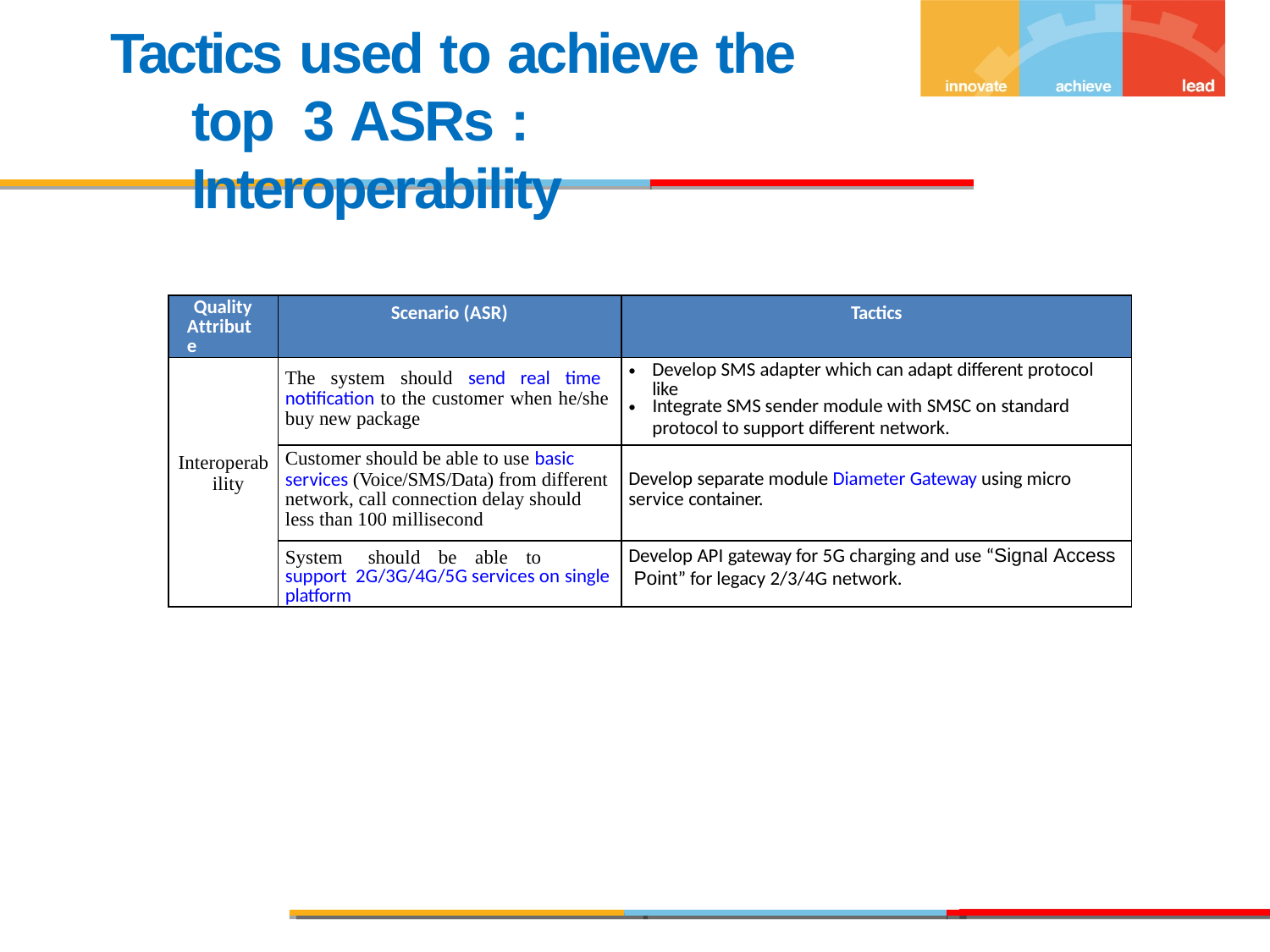

# Tactics used to achieve the top  3 ASRs : Interoperability
| Quality Attribute | Scenario (ASR) | Tactics |
| --- | --- | --- |
| Interoperab ility | The system should send real time notification to the customer when he/she buy new package | Develop SMS adapter which can adapt different protocol like Integrate SMS sender module with SMSC on standard protocol to support different network. |
|  | Customer should be able to use basic services (Voice/SMS/Data) from different network, call connection delay should less than 100 millisecond | Develop separate module Diameter Gateway using micro service container. |
|  | System should be able to support 2G/3G/4G/5G services on single platform | Develop API gateway for 5G charging and use “Signal Access Point” for legacy 2/3/4G network. |